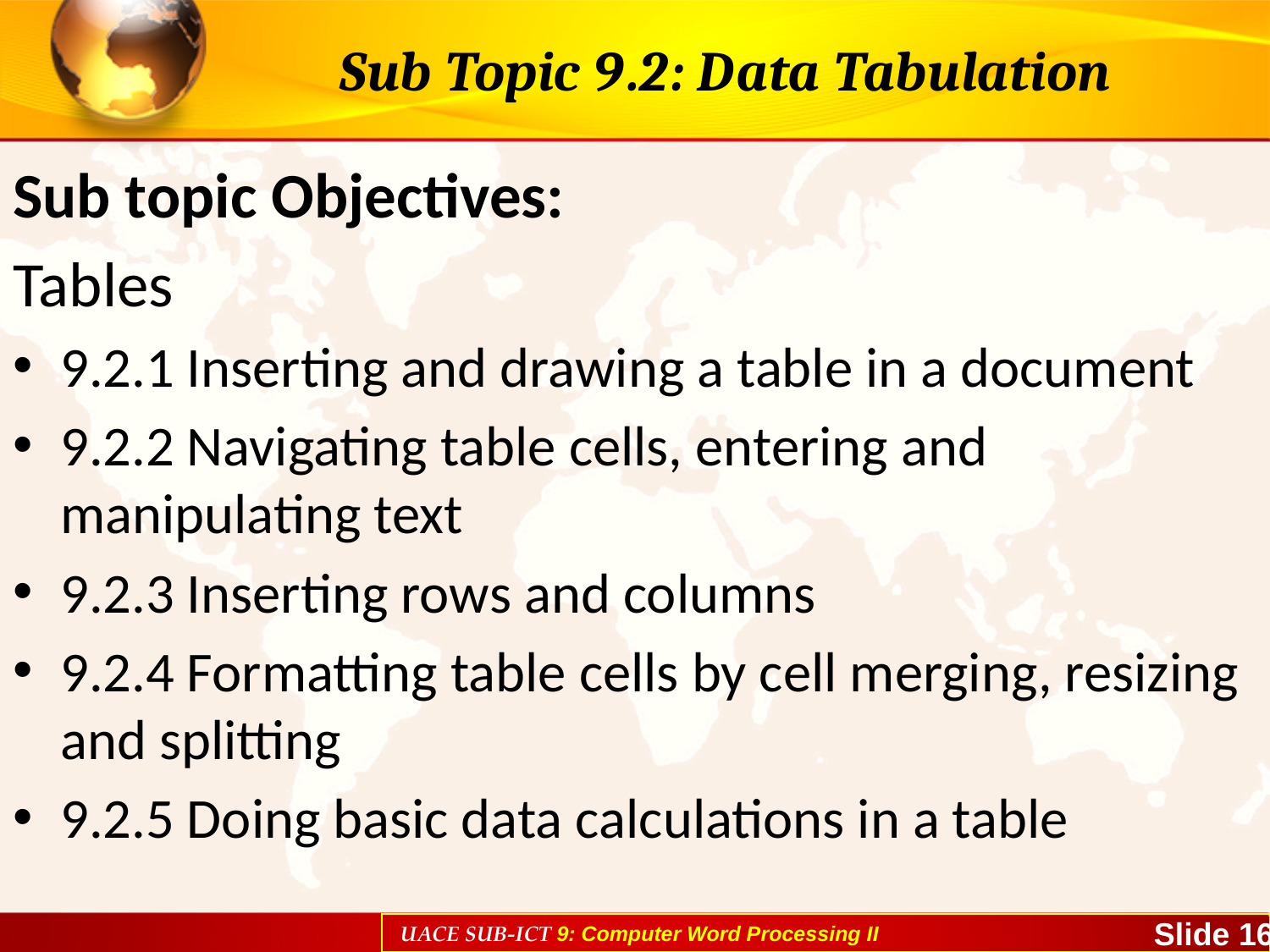

# Sub Topic 9.2: Data Tabulation
Sub topic Objectives:
Tables
9.2.1 Inserting and drawing a table in a document
9.2.2 Navigating table cells, entering and manipulating text
9.2.3 Inserting rows and columns
9.2.4 Formatting table cells by cell merging, resizing and splitting
9.2.5 Doing basic data calculations in a table